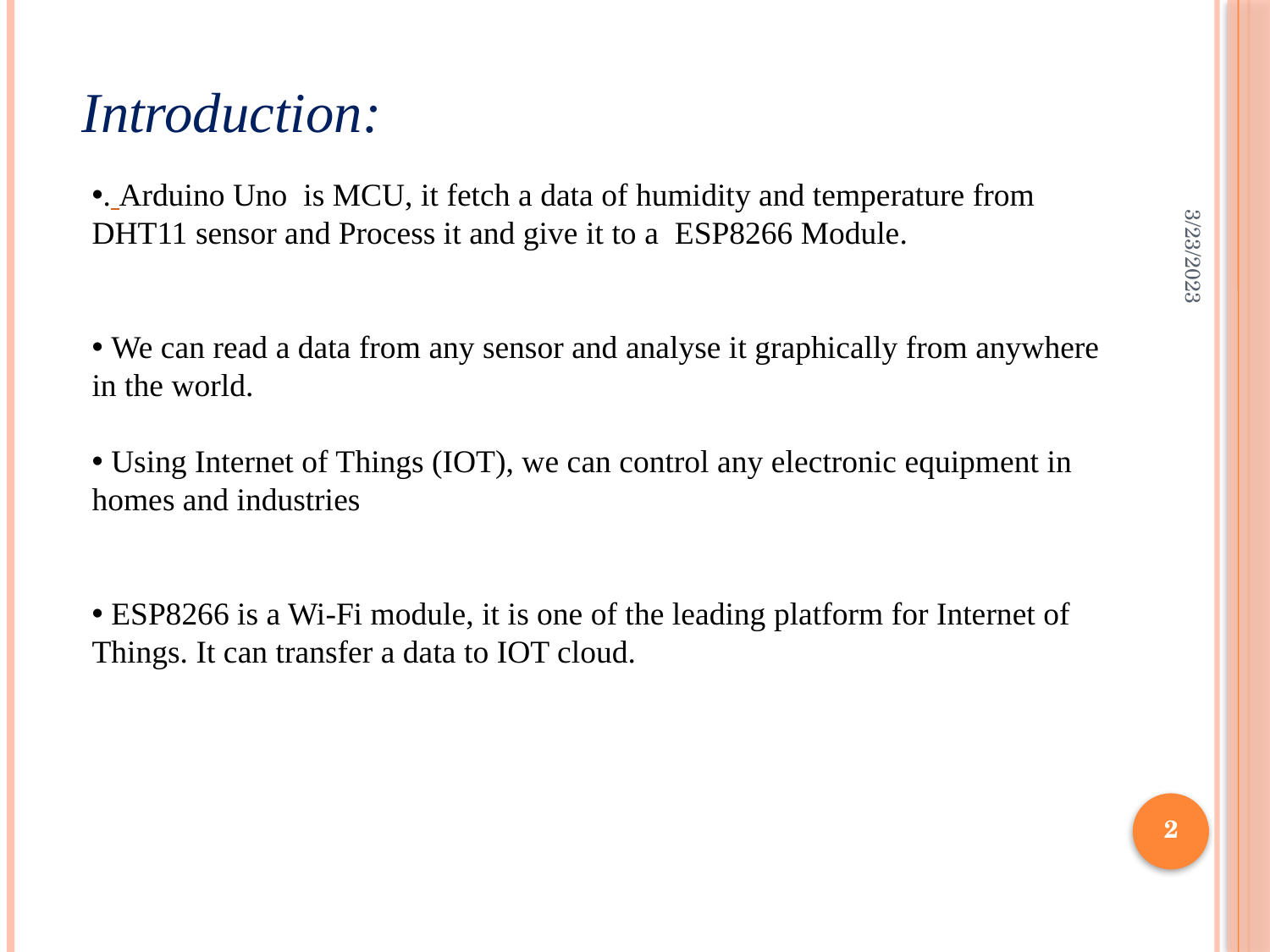

Introduction:
3/23/2023
. Arduino Uno  is MCU, it fetch a data of humidity and temperature from DHT11 sensor and Process it and give it to a  ESP8266 Module.

 We can read a data from any sensor and analyse it graphically from anywhere in the world.

 Using Internet of Things (IOT), we can control any electronic equipment in homes and industries

 ESP8266 is a Wi-Fi module, it is one of the leading platform for Internet of Things. It can transfer a data to IOT cloud.

2